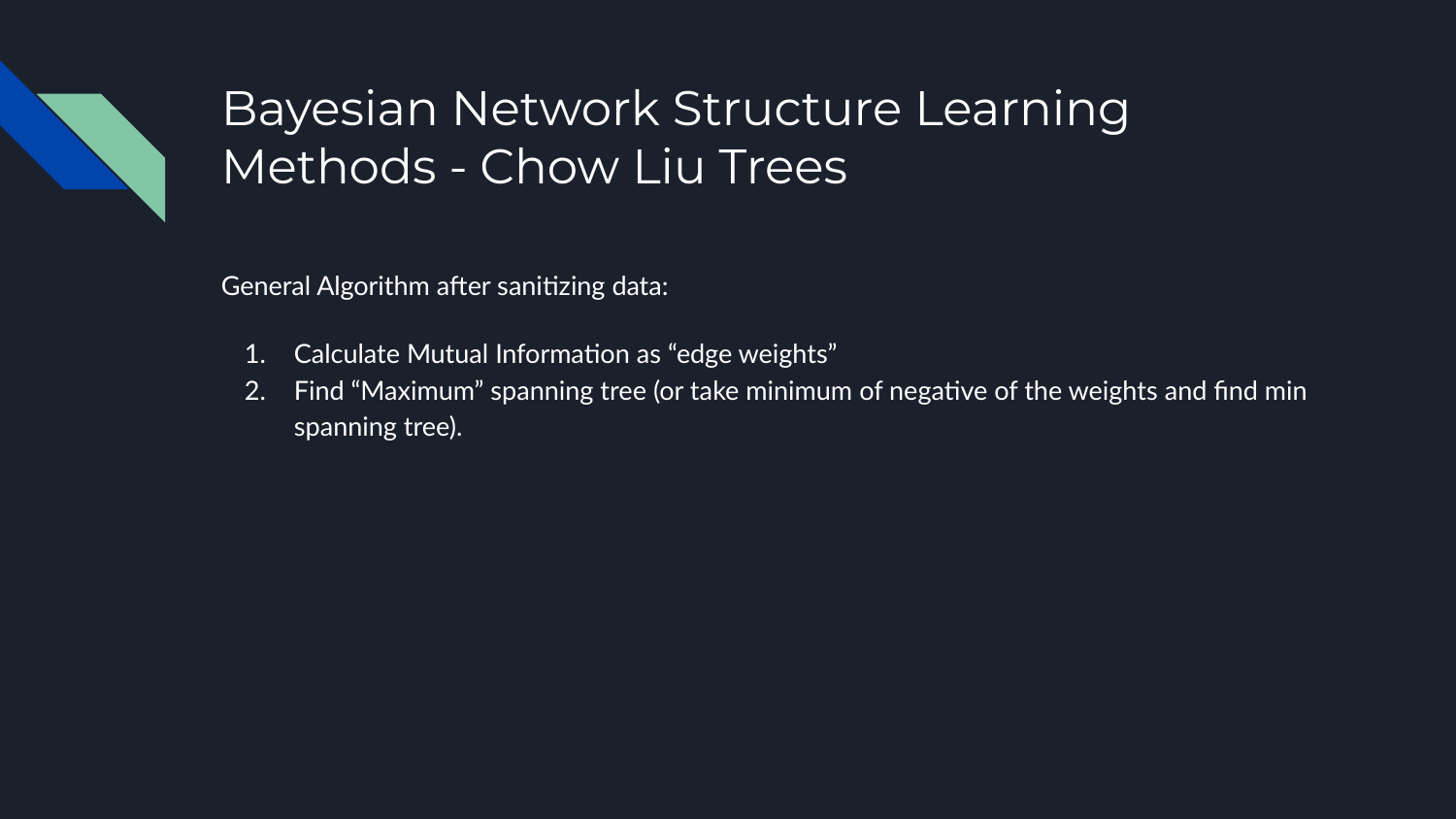

# Bayesian Network Structure Learning Methods - Chow Liu Trees
General Algorithm after sanitizing data:
Calculate Mutual Information as “edge weights”
Find “Maximum” spanning tree (or take minimum of negative of the weights and find min spanning tree).